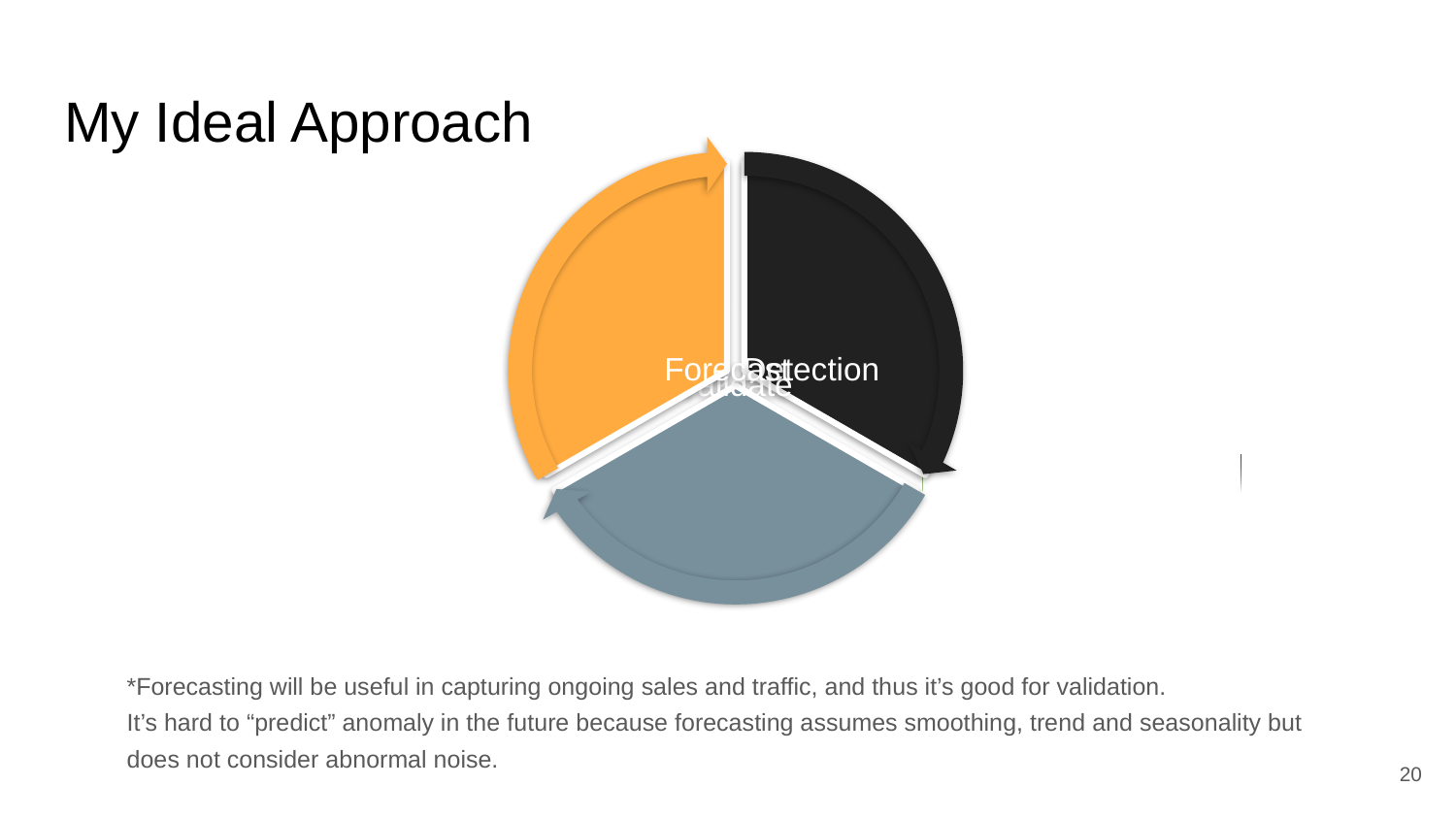

# My Ideal Approach
Anomaly Detection
Validate
Forecast

*Forecasting will be useful in capturing ongoing sales and traffic, and thus it’s good for validation.
It’s hard to “predict” anomaly in the future because forecasting assumes smoothing, trend and seasonality but
does not consider abnormal noise.
20